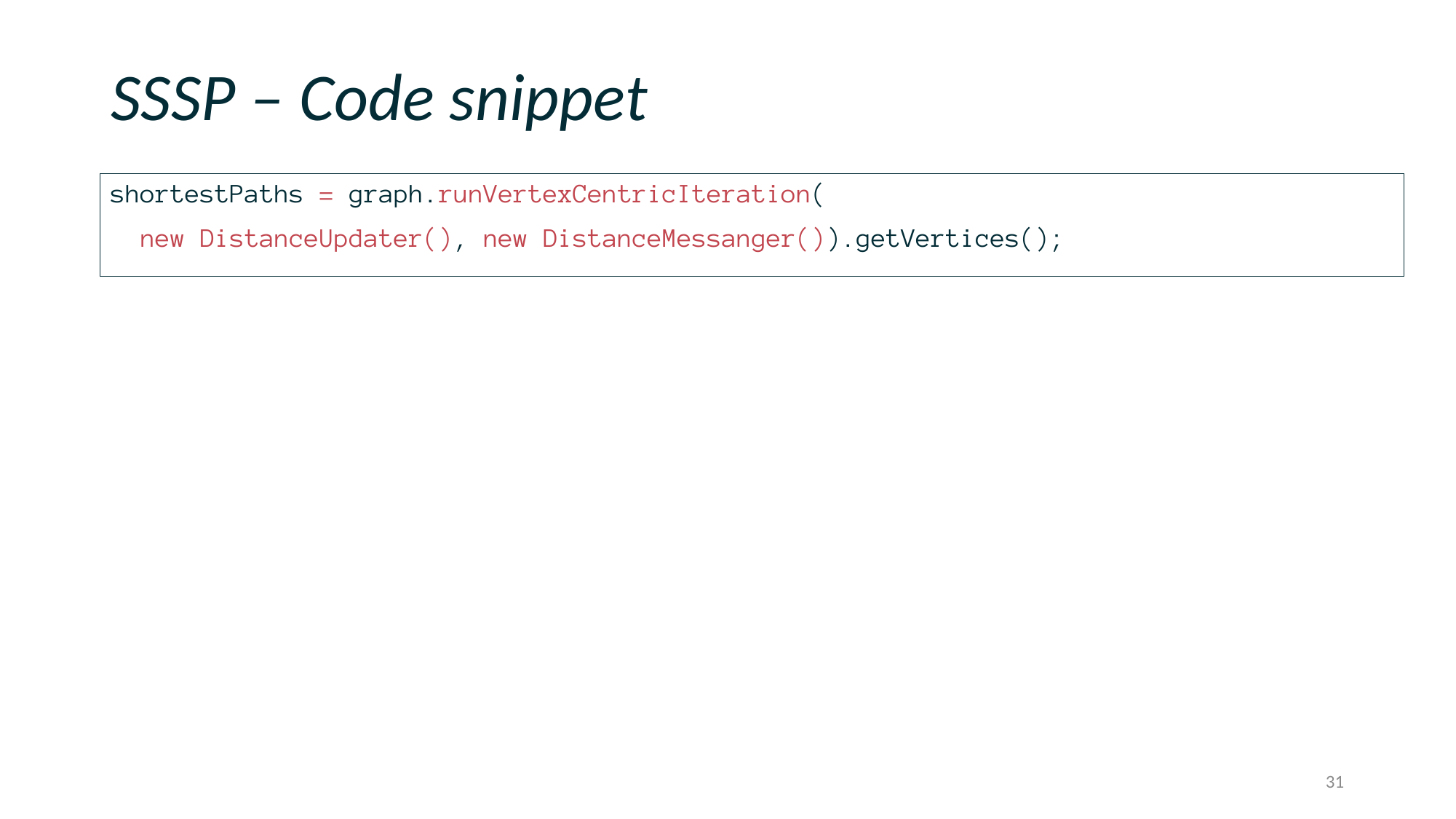

# SSSP – Code snippet
shortestPaths = graph.runVertexCentricIteration(
  new DistanceUpdater(), new DistanceMessanger()).getVertices();

31